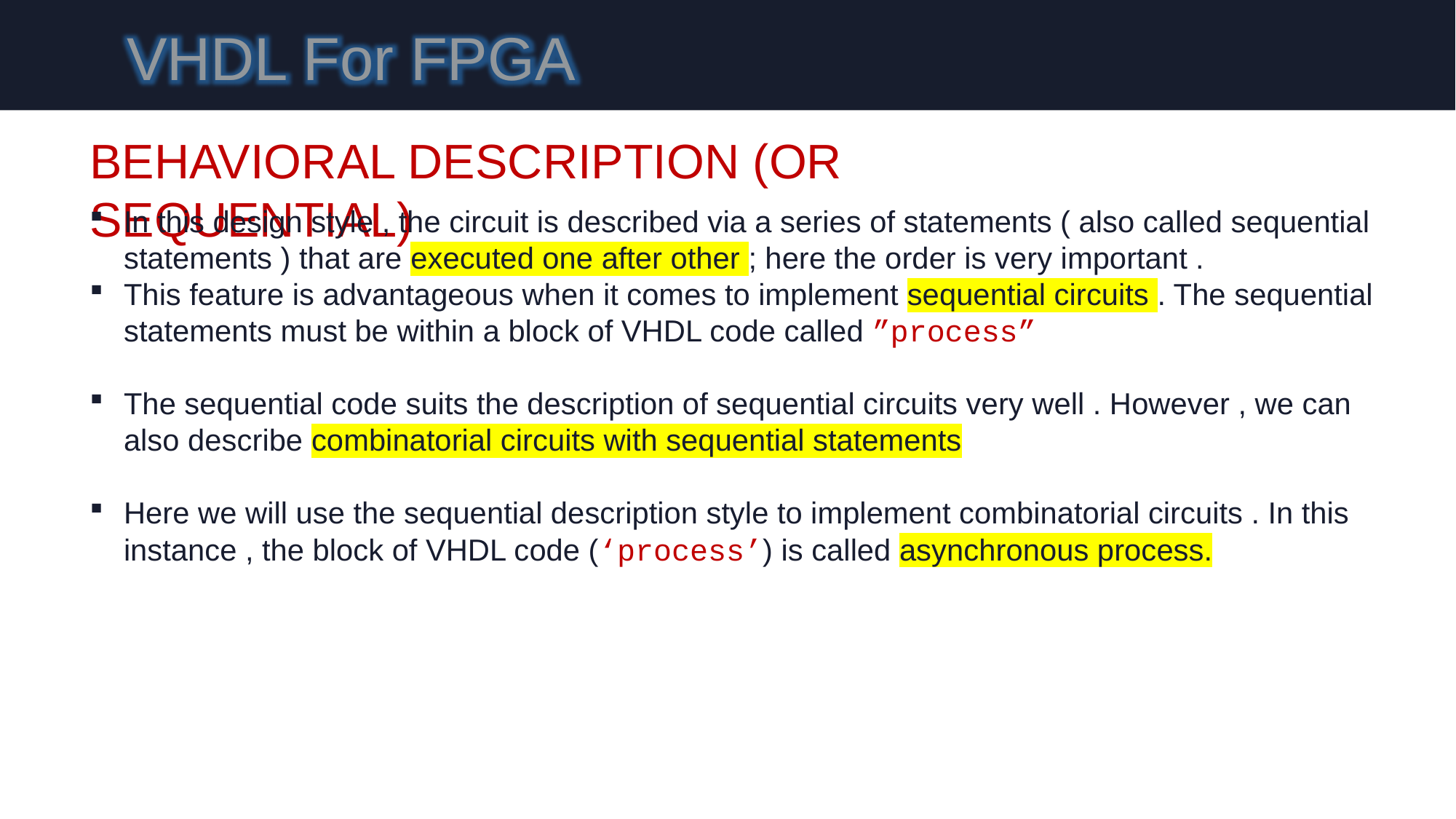

VHDL For FPGA
BEHAVIORAL DESCRIPTION (OR SEQUENTIAL)
In this design style , the circuit is described via a series of statements ( also called sequential statements ) that are executed one after other ; here the order is very important .
This feature is advantageous when it comes to implement sequential circuits . The sequential statements must be within a block of VHDL code called ”process”

The sequential code suits the description of sequential circuits very well . However , we can also describe combinatorial circuits with sequential statements

Here we will use the sequential description style to implement combinatorial circuits . In this instance , the block of VHDL code (‘process’) is called asynchronous process.